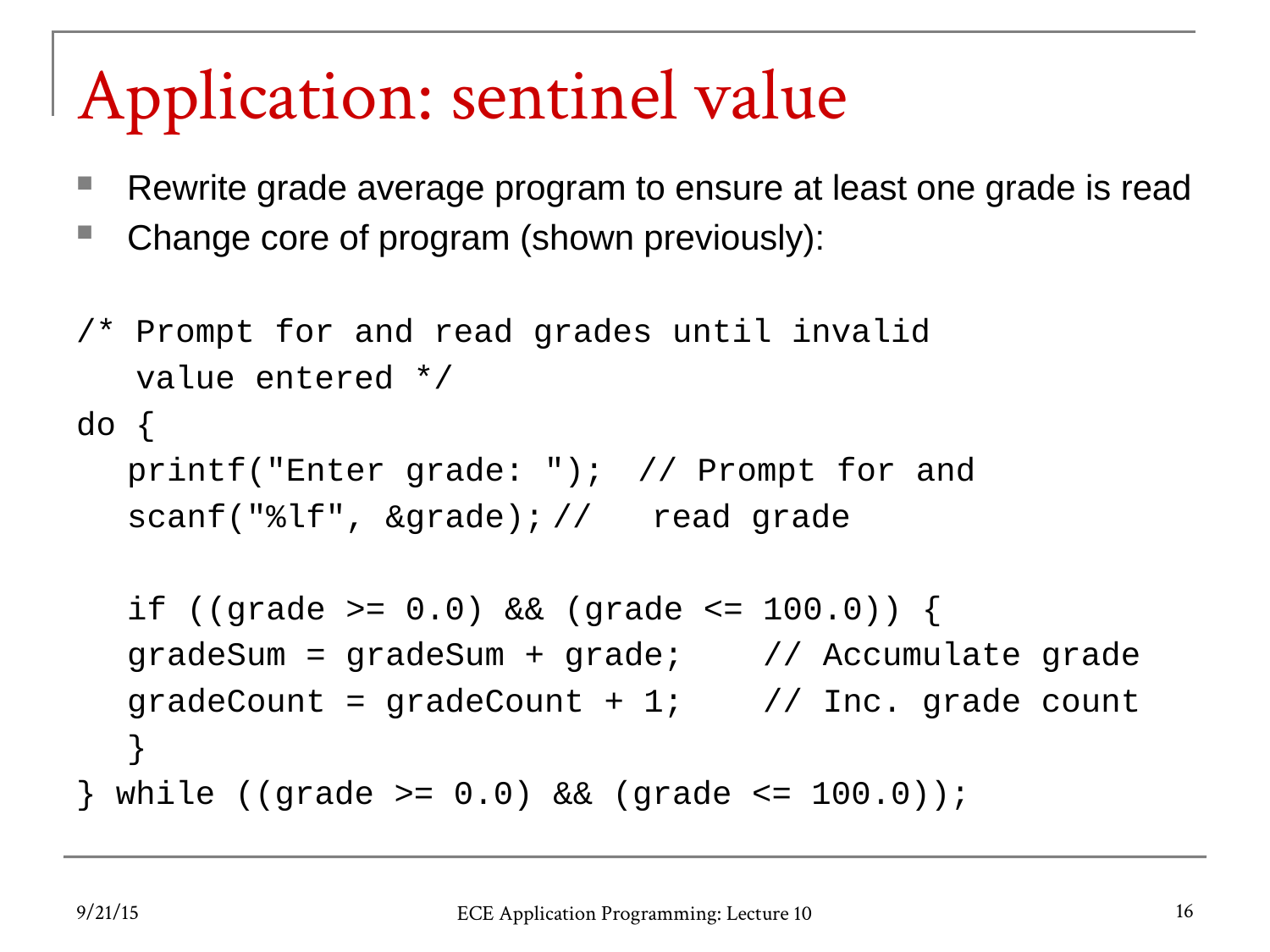

# Application: sentinel value
Rewrite grade average program to ensure at least one grade is read
Change core of program (shown previously):

/* Prompt for and read grades until invalid
   value entered */
do {
	printf("Enter grade: ");		// Prompt for and
	scanf("%lf", &grade);		//   read grade

	if ((grade >= 0.0) && (grade <= 100.0)) {
		gradeSum = gradeSum + grade;    // Accumulate grade
		gradeCount = gradeCount + 1;    // Inc. grade count
	}
} while ((grade >= 0.0) && (grade <= 100.0));

9/21/15
16
ECE Application Programming: Lecture 10